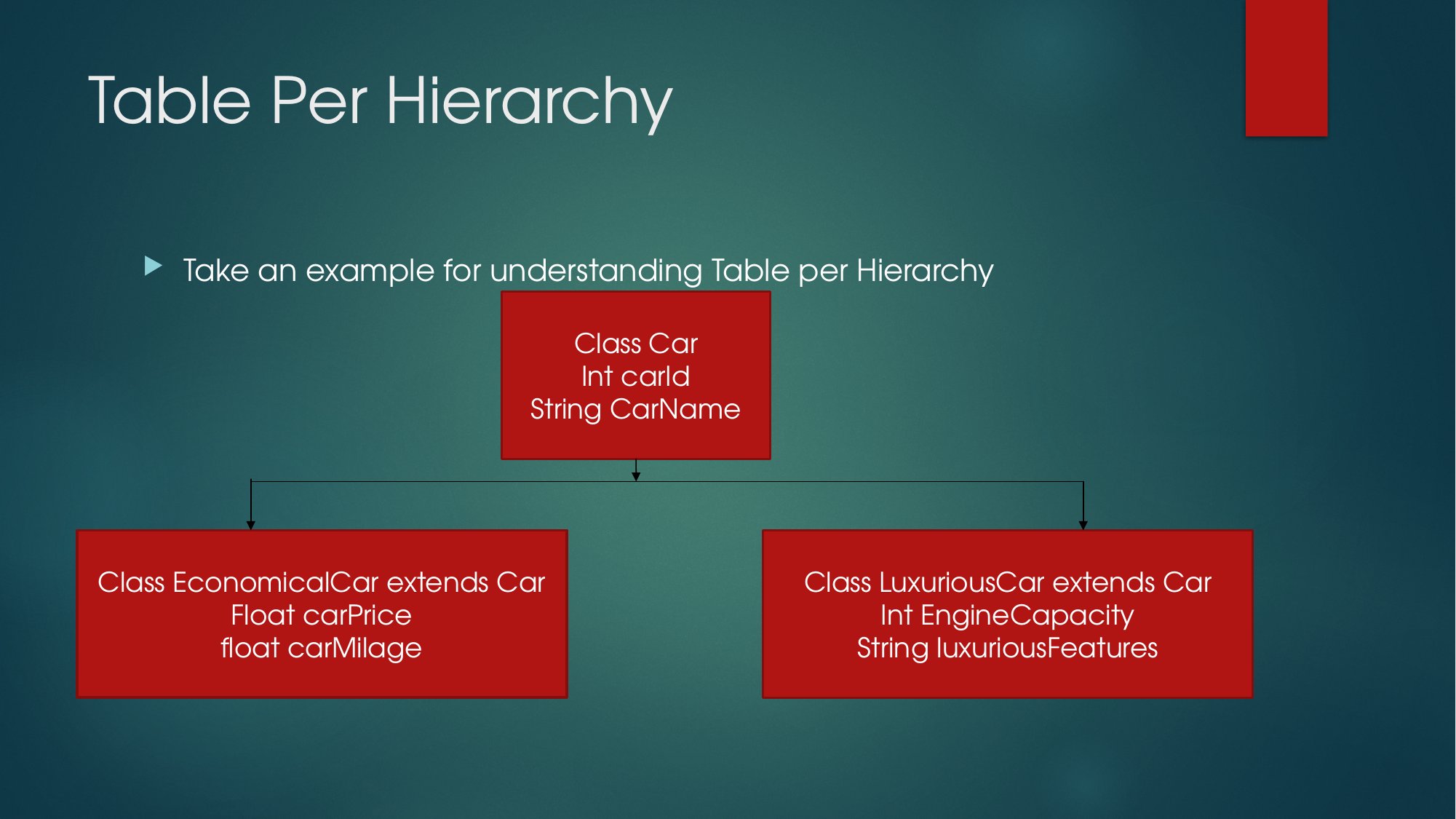

# Table Per Hierarchy
Take an example for understanding Table per Hierarchy

Class Car
Int carId
String CarName
Class EconomicalCar extends Car
Float carPrice
float carMilage
Class LuxuriousCar extends Car
Int EngineCapacity
String luxuriousFeatures